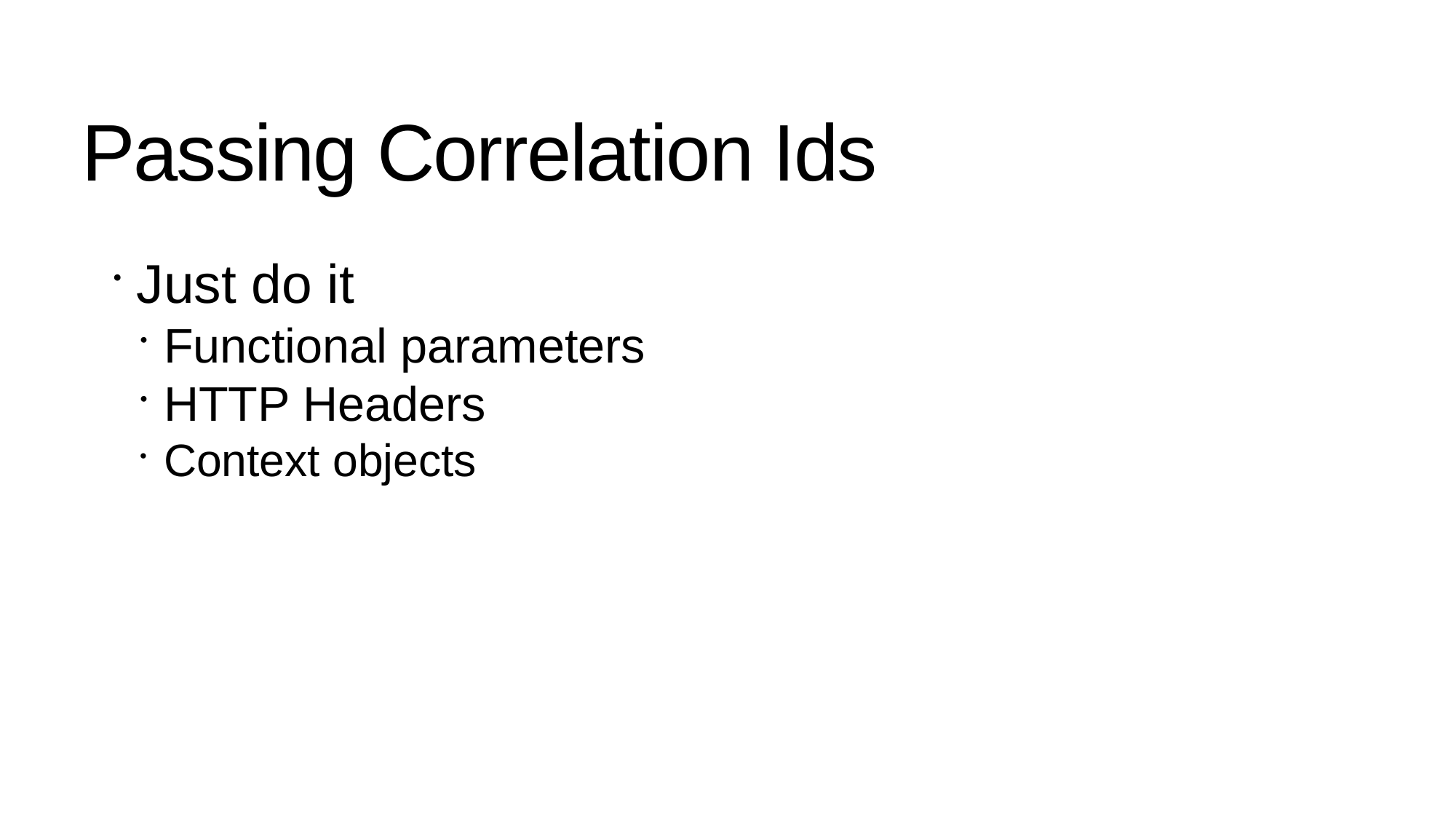

Passing Correlation Ids
Just do it
Functional parameters
HTTP Headers
Context objects